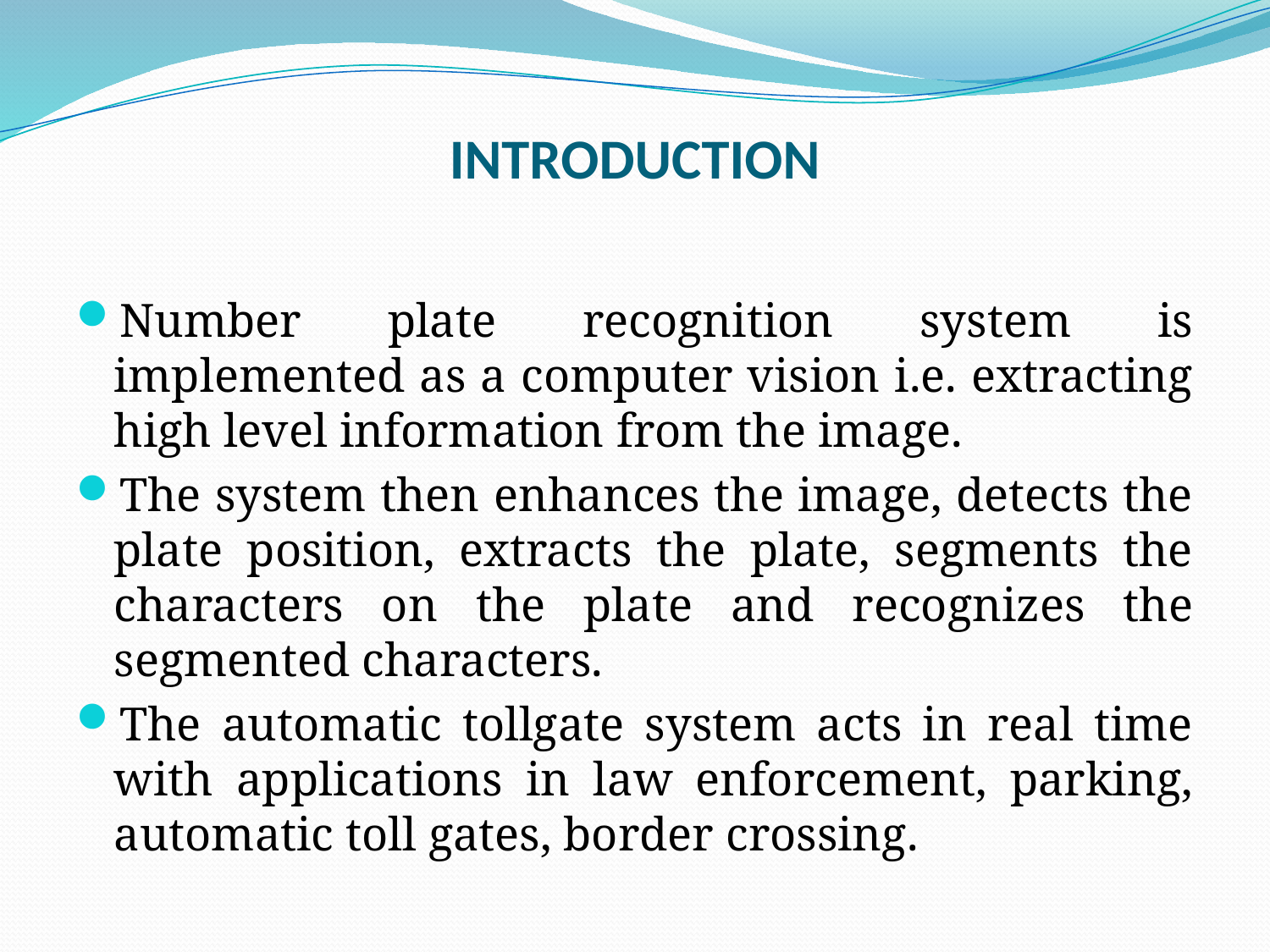

# INTRODUCTION
Number plate recognition system is implemented as a computer vision i.e. extracting high level information from the image.
The system then enhances the image, detects the plate position, extracts the plate, segments the characters on the plate and recognizes the segmented characters.
The automatic tollgate system acts in real time with applications in law enforcement, parking, automatic toll gates, border crossing.